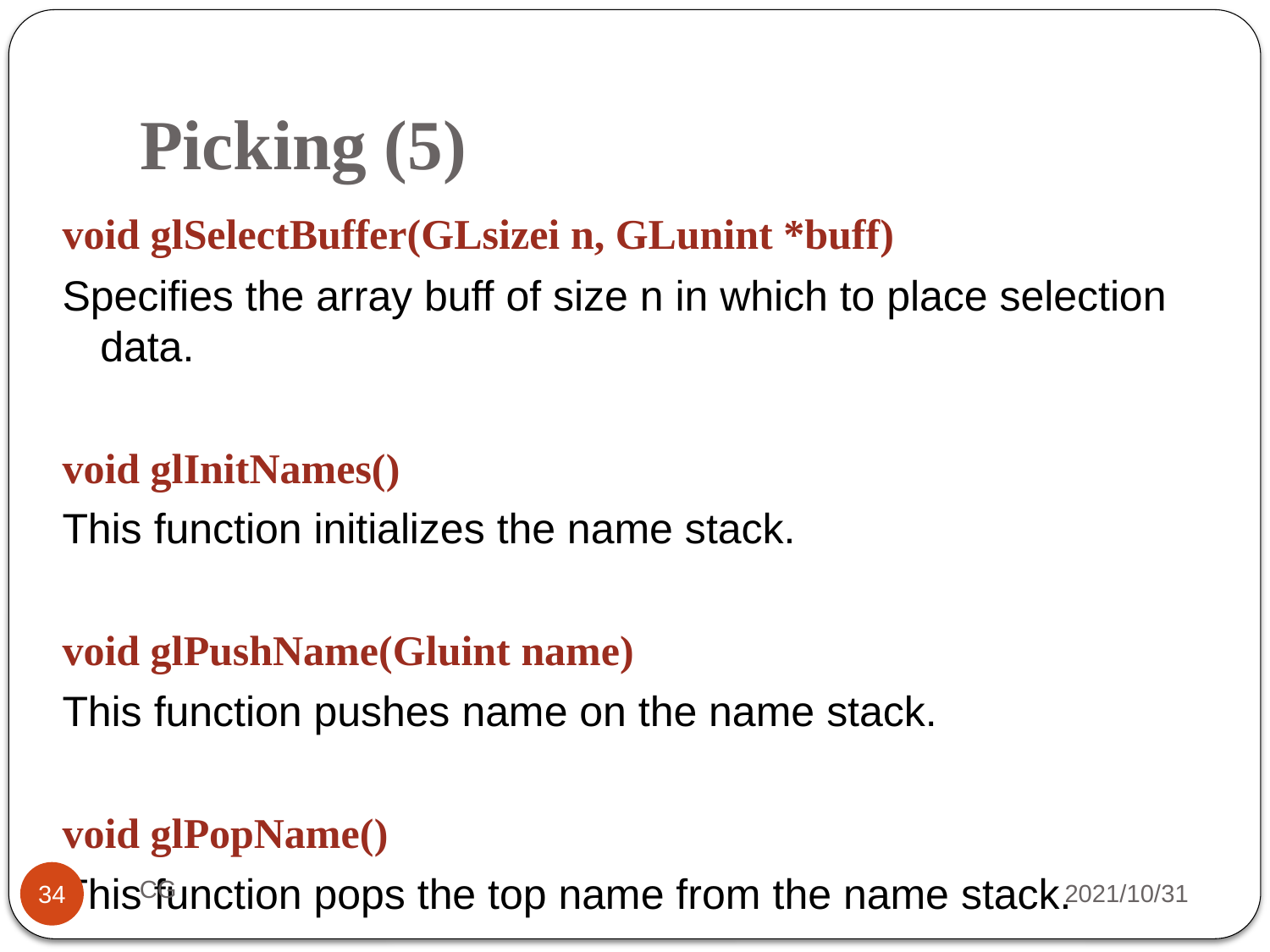

# Picking (5)
void glSelectBuffer(GLsizei n, GLunint *buff)
Specifies the array buff of size n in which to place selection data.

void glInitNames()
This function initializes the name stack.

void glPushName(Gluint name)
This function pushes name on the name stack.

void glPopName()
This function pops the top name from the name stack.
CG
2021/10/31
34